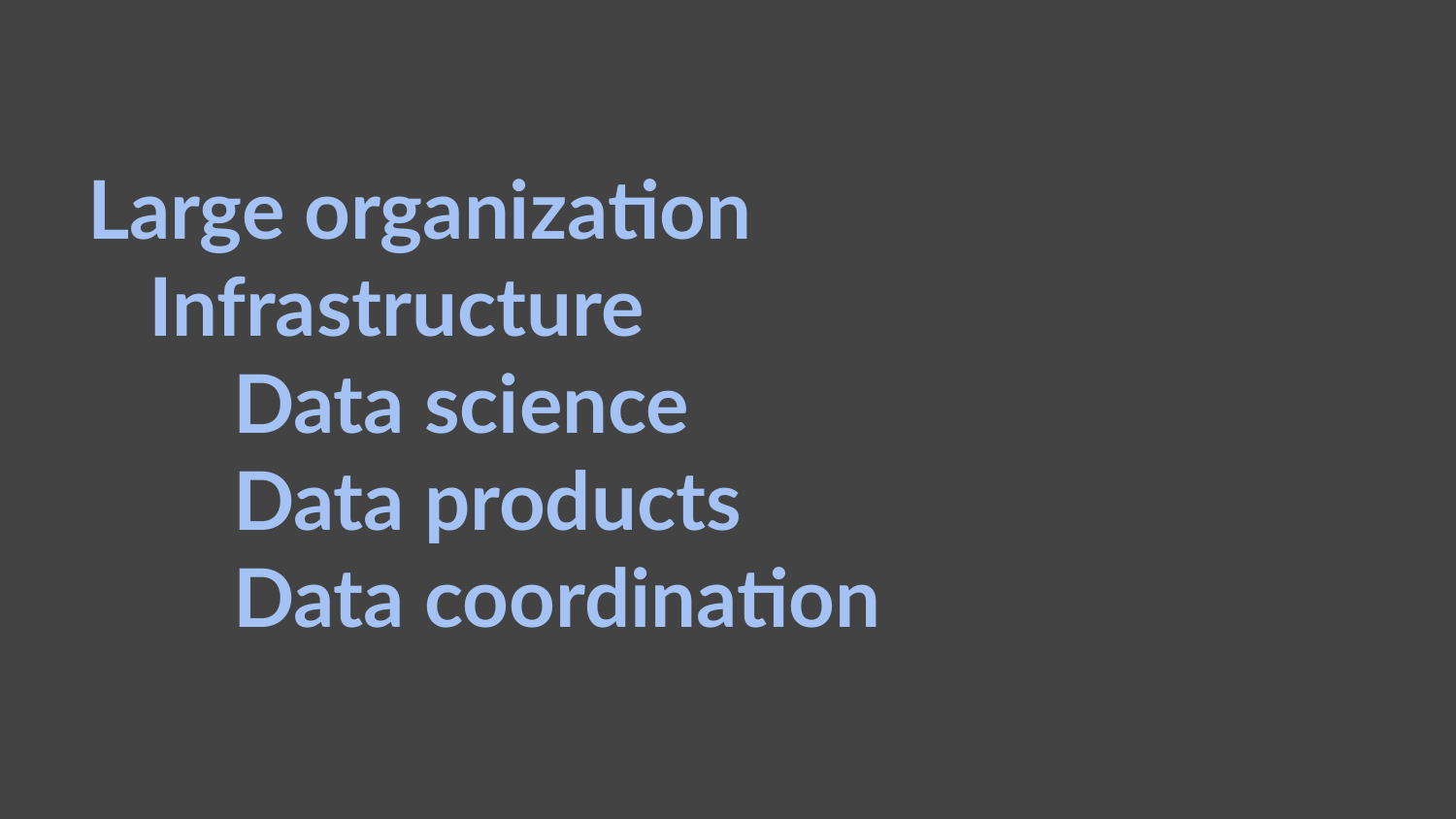

# Large organization
Infrastructure
	Data science
	Data products
	Data coordination